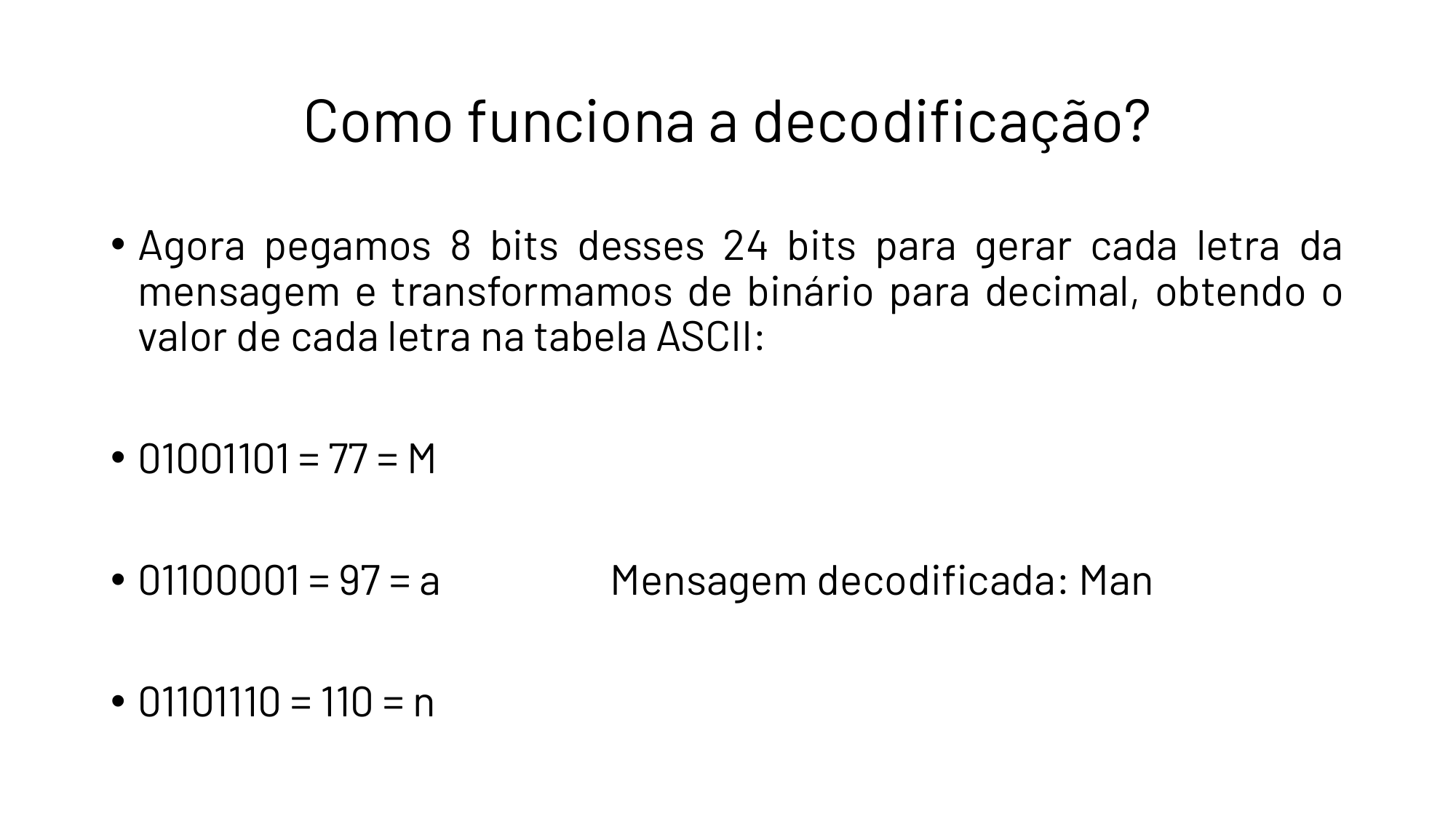

# Como funciona a decodificação?
Agora pegamos 8 bits desses 24 bits para gerar cada letra da mensagem e transformamos de binário para decimal, obtendo o valor de cada letra na tabela ASCII:

01001101 = 77 = M

01100001 = 97 = a    Mensagem decodificada: Man

01101110 = 110 = n